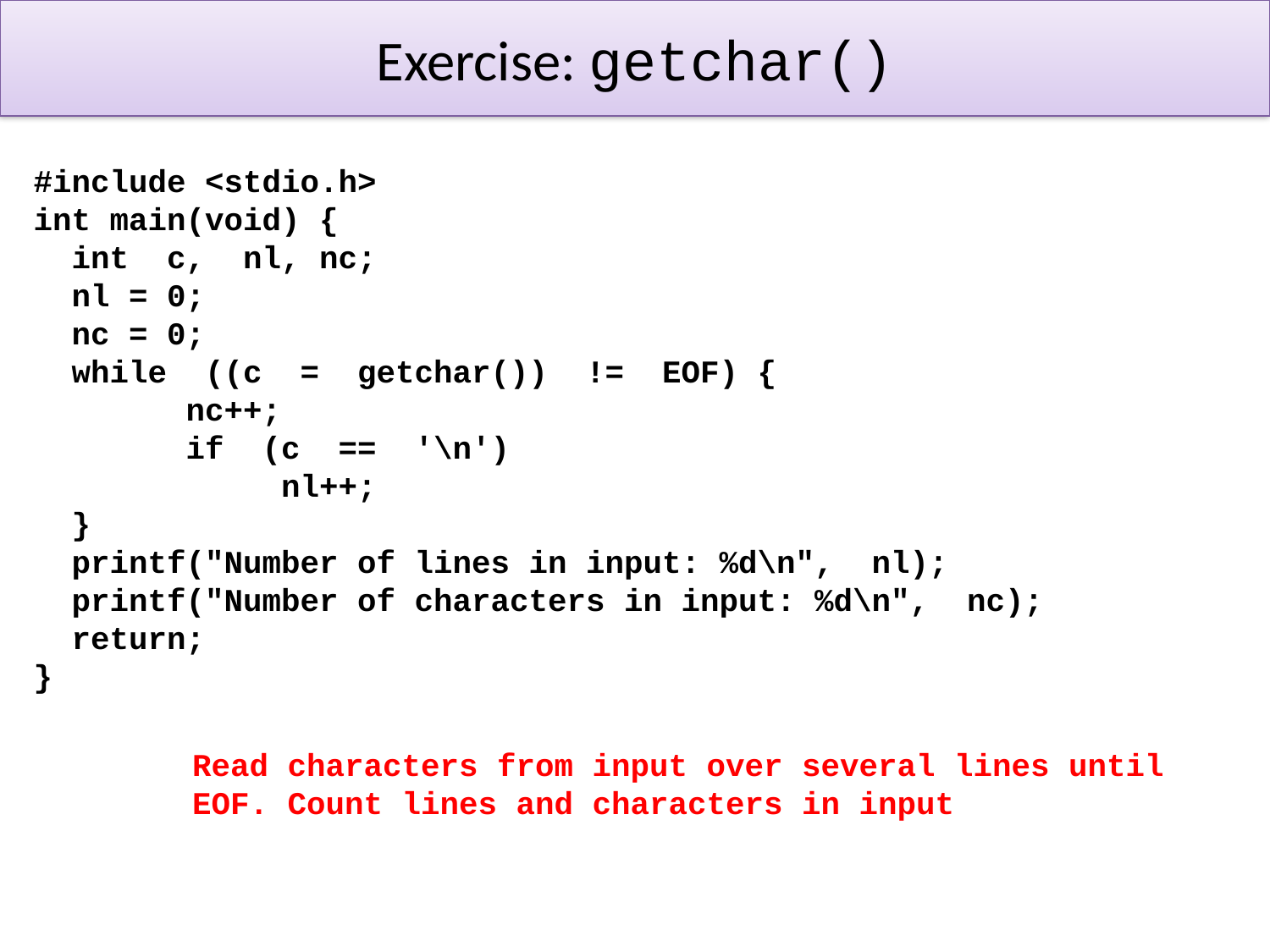

# Exercise: getchar()

#include <stdio.h>
int main(void) {
  int  c,  nl, nc;
  nl = 0;
  nc = 0;
  while  ((c  =  getchar())  !=  EOF) {
        nc++;
        if  (c  ==  '\n')
             nl++;
  }
  printf("Number of lines in input: %d\n",  nl);
  printf("Number of characters in input: %d\n",  nc);
  return;
}
Read characters from input over several lines until EOF. Count lines and characters in input